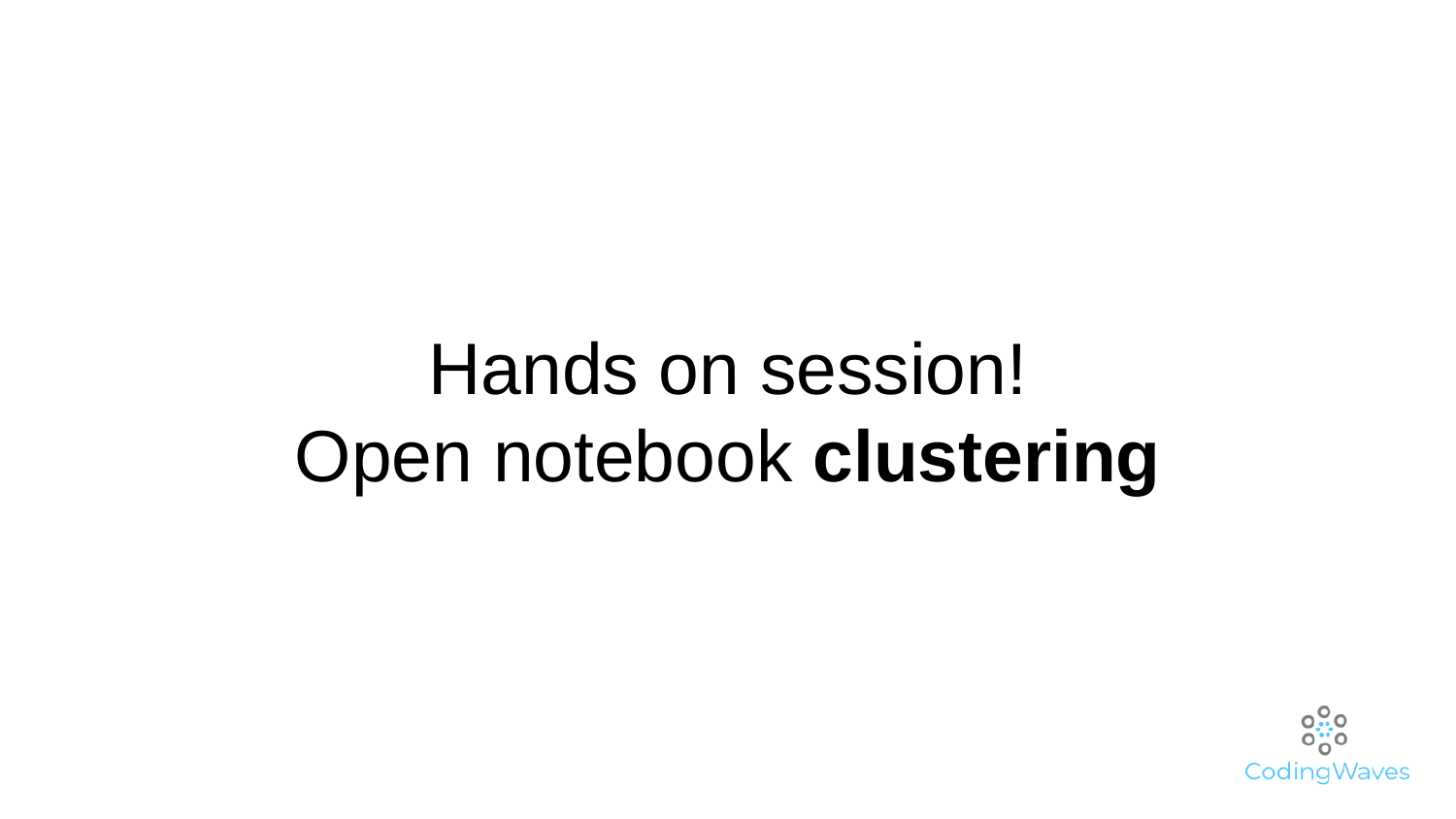

# Hands on session!
Open notebook clustering